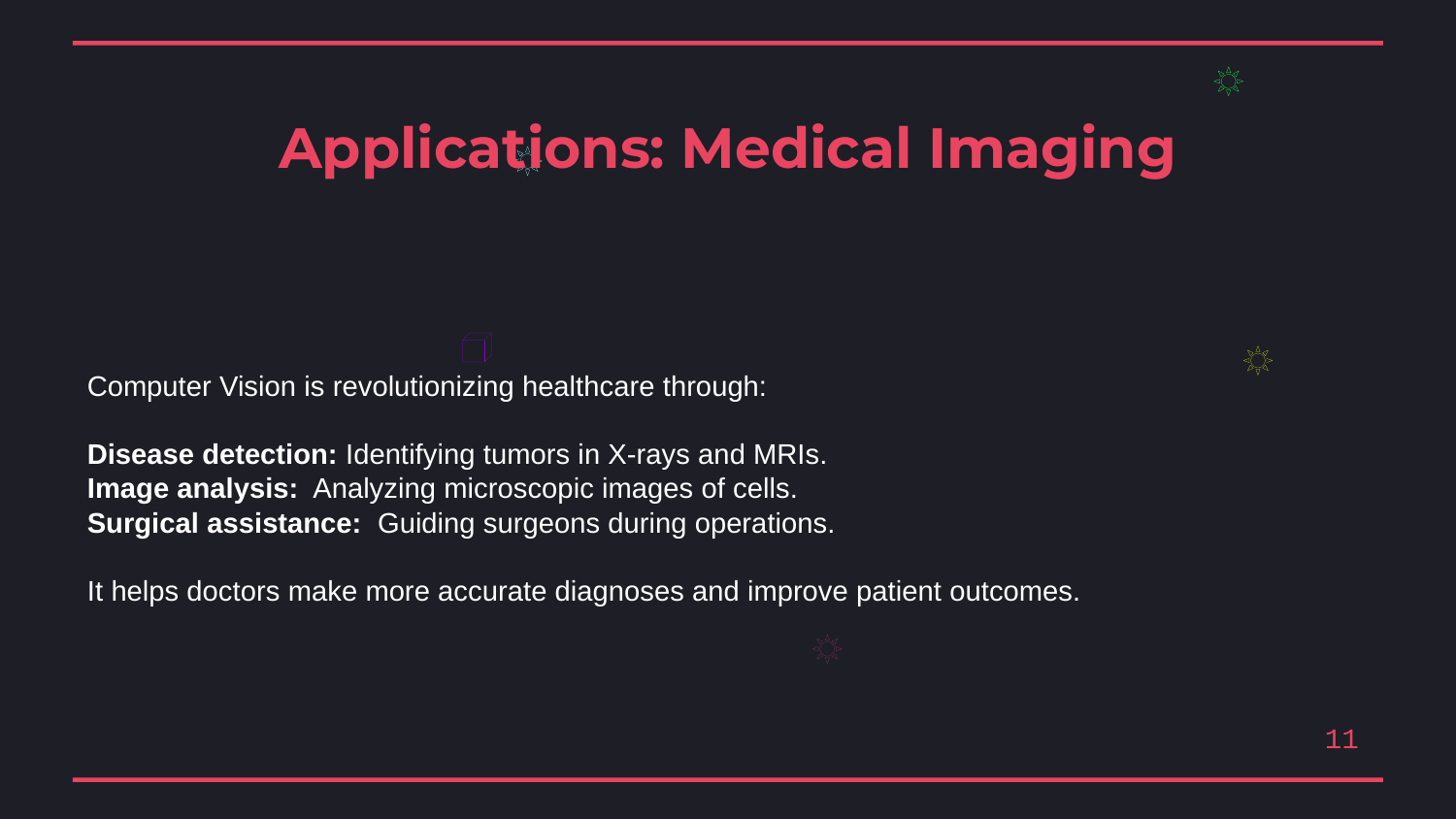

Applications: Medical Imaging

Computer Vision is revolutionizing healthcare through:

Disease detection: Identifying tumors in X-rays and MRIs.
Image analysis:  Analyzing microscopic images of cells.
Surgical assistance:  Guiding surgeons during operations.

It helps doctors make more accurate diagnoses and improve patient outcomes.

11